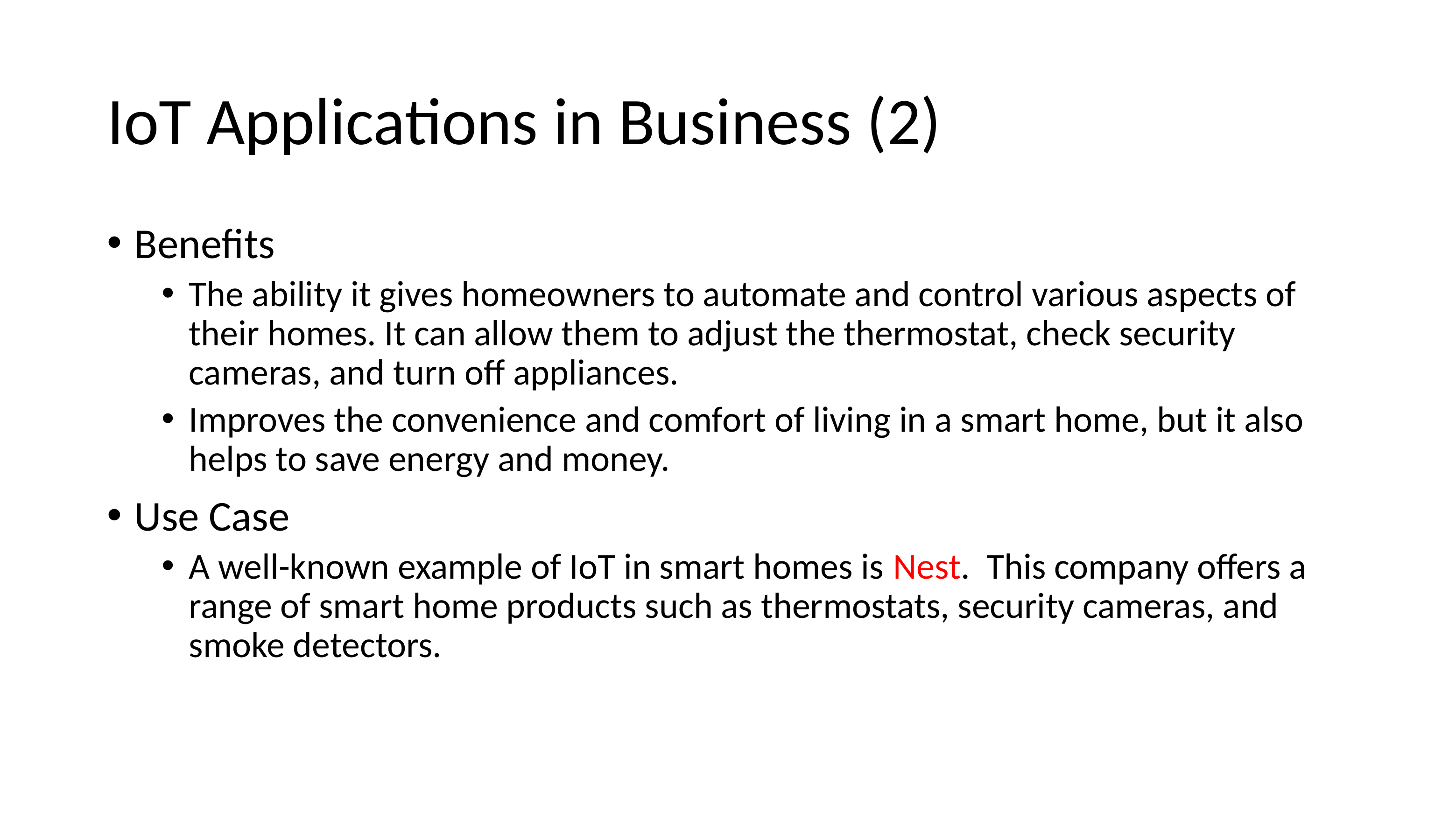

# IoT Applications in Business (2)
Benefits
The ability it gives homeowners to automate and control various aspects of their homes. It can allow them to adjust the thermostat, check security cameras, and turn off appliances.
Improves the convenience and comfort of living in a smart home, but it also helps to save energy and money.
Use Case
A well-known example of IoT in smart homes is Nest.  This company offers a range of smart home products such as thermostats, security cameras, and smoke detectors.